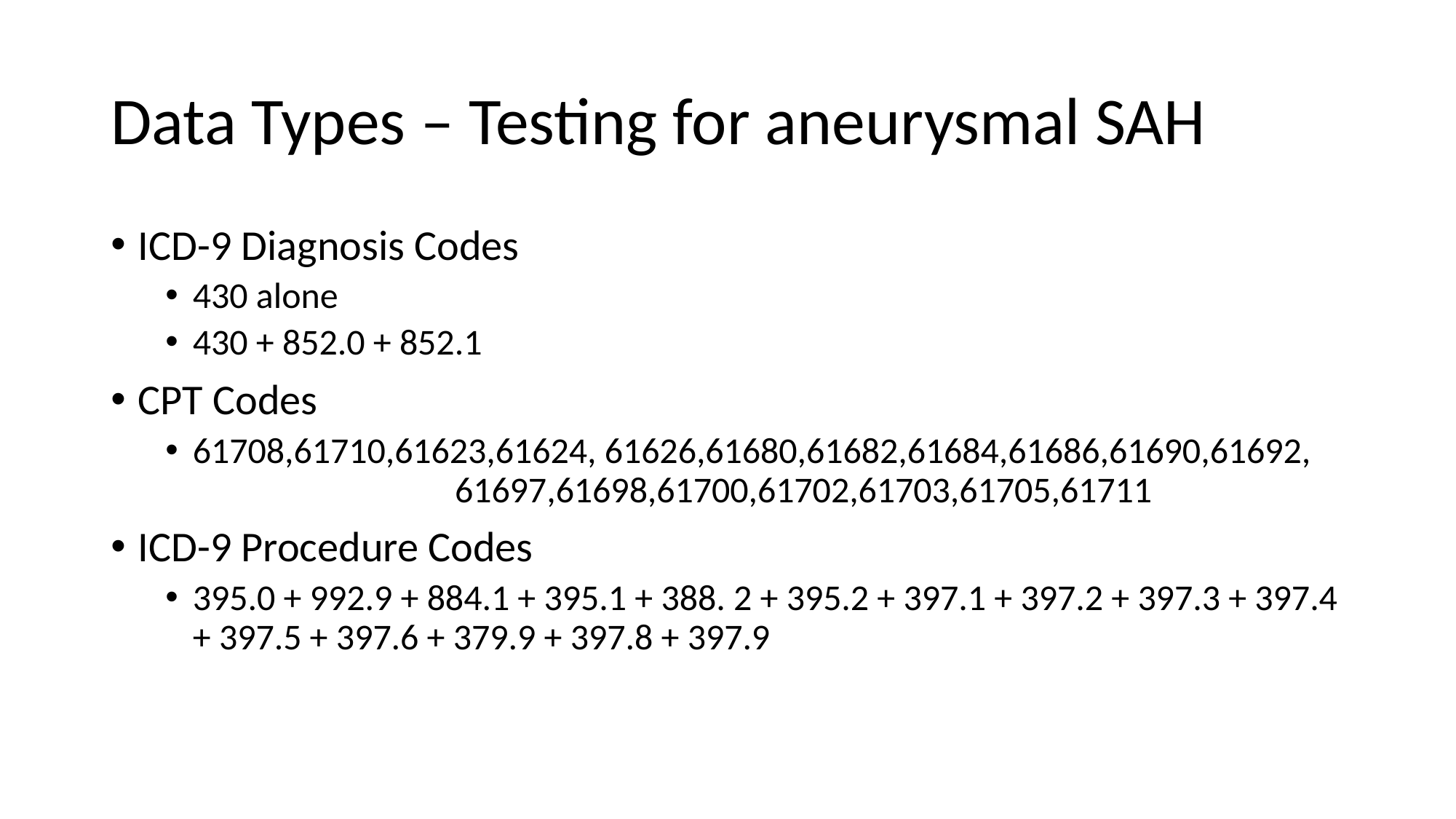

# Data Types – Testing for aneurysmal SAH
ICD-9 Diagnosis Codes
430 alone
430 + 852.0 + 852.1
CPT Codes
61708,61710,61623,61624, 61626,61680,61682,61684,61686,61690,61692,                                    61697,61698,61700,61702,61703,61705,61711
ICD-9 Procedure Codes
395.0 + 992.9 + 884.1 + 395.1 + 388. 2 + 395.2 + 397.1 + 397.2 + 397.3 + 397.4 + 397.5 + 397.6 + 379.9 + 397.8 + 397.9